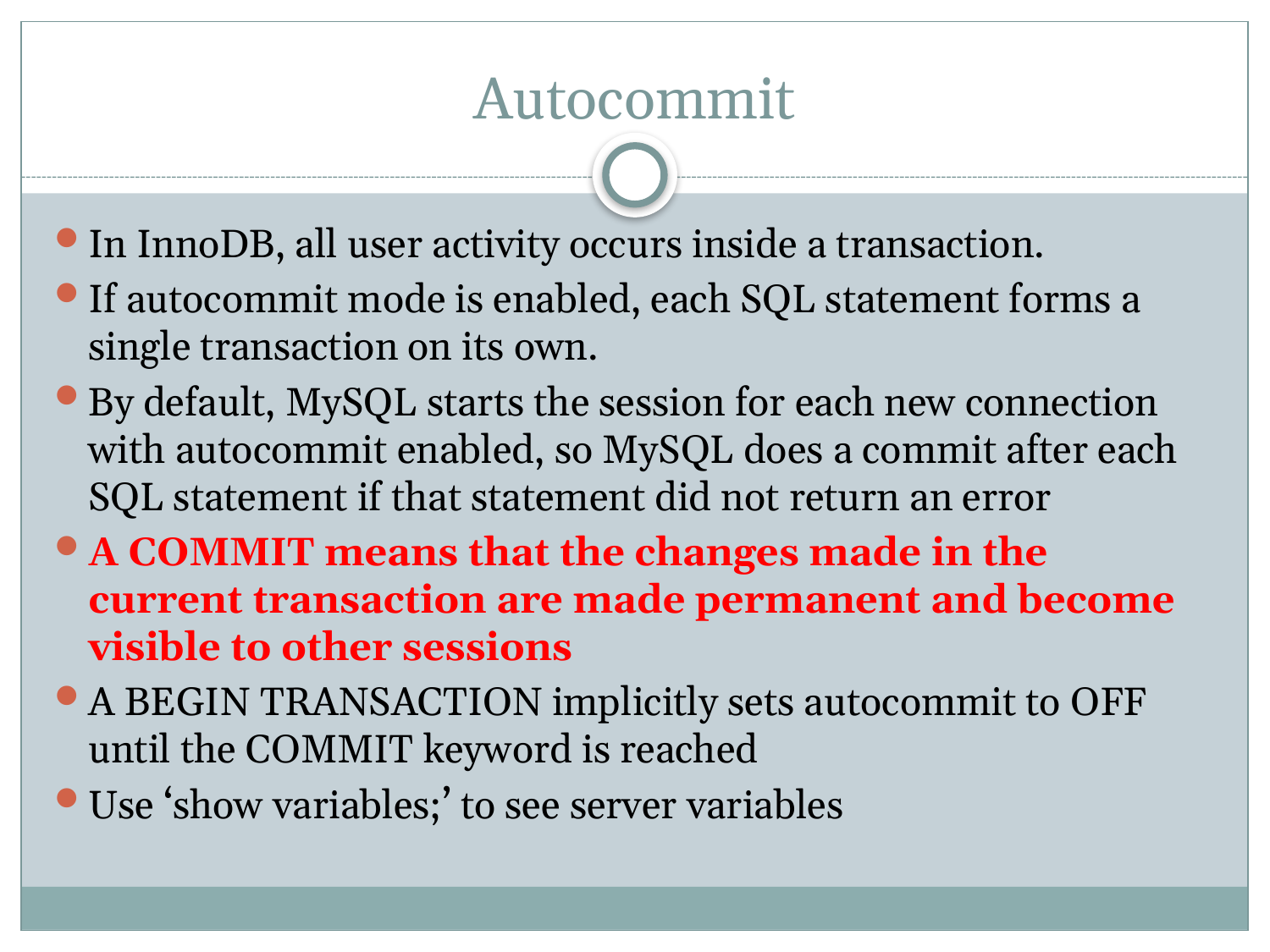

# Autocommit
In InnoDB, all user activity occurs inside a transaction.
If autocommit mode is enabled, each SQL statement forms a single transaction on its own.
By default, MySQL starts the session for each new connection with autocommit enabled, so MySQL does a commit after each SQL statement if that statement did not return an error
A COMMIT means that the changes made in the current transaction are made permanent and become visible to other sessions
A BEGIN TRANSACTION implicitly sets autocommit to OFF until the COMMIT keyword is reached
Use ‘show variables;’ to see server variables